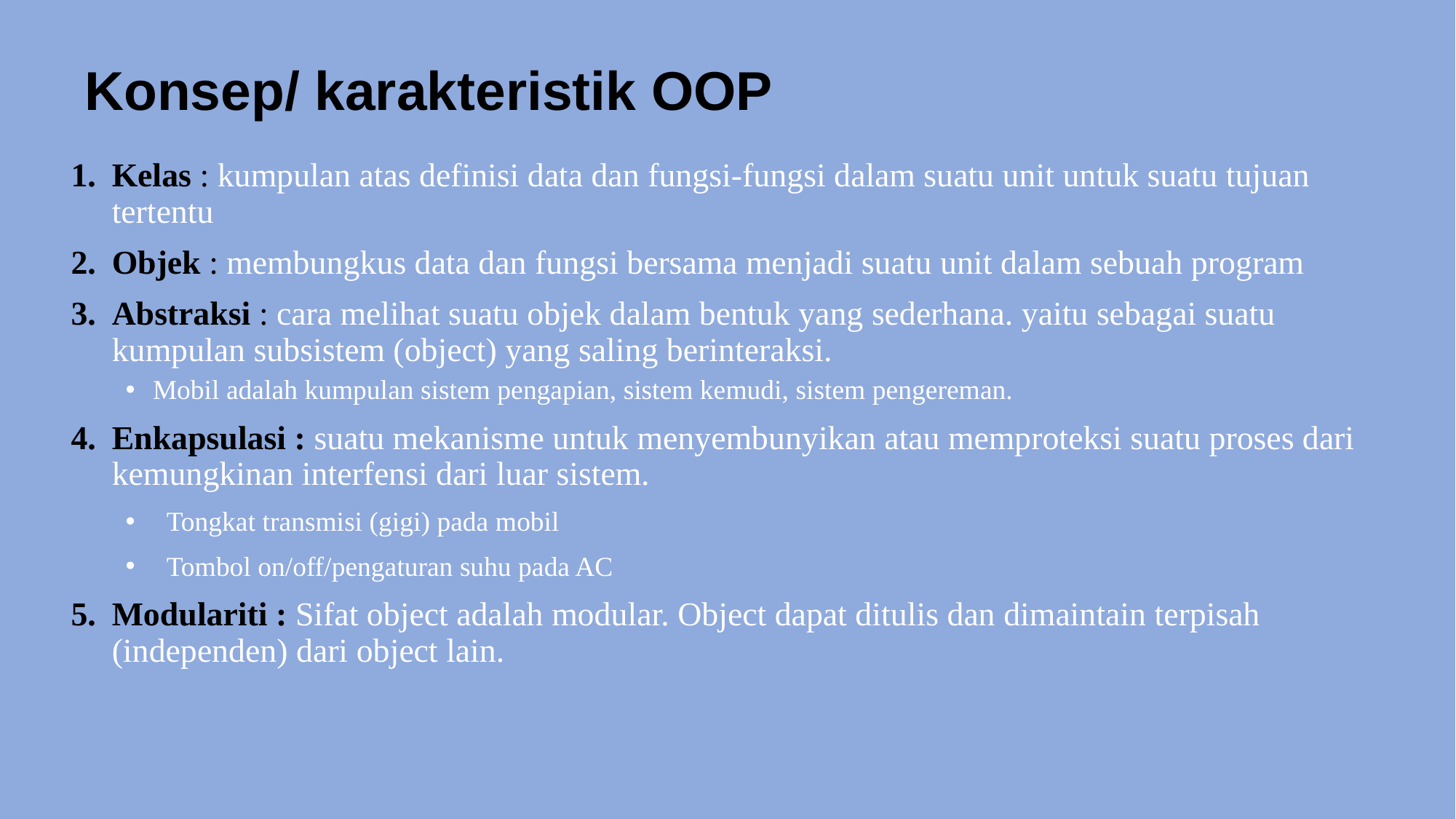

# Konsep/ karakteristik OOP
Kelas : kumpulan atas definisi data dan fungsi-fungsi dalam suatu unit untuk suatu tujuan tertentu
Objek : membungkus data dan fungsi bersama menjadi suatu unit dalam sebuah program
Abstraksi : cara melihat suatu objek dalam bentuk yang sederhana. yaitu sebagai suatu kumpulan subsistem (object) yang saling berinteraksi.
Mobil adalah kumpulan sistem pengapian, sistem kemudi, sistem pengereman.
Enkapsulasi : suatu mekanisme untuk menyembunyikan atau memproteksi suatu proses dari kemungkinan interfensi dari luar sistem.
Tongkat transmisi (gigi) pada mobil
Tombol on/off/pengaturan suhu pada AC
Modulariti : Sifat object adalah modular. Object dapat ditulis dan dimaintain terpisah (independen) dari object lain.